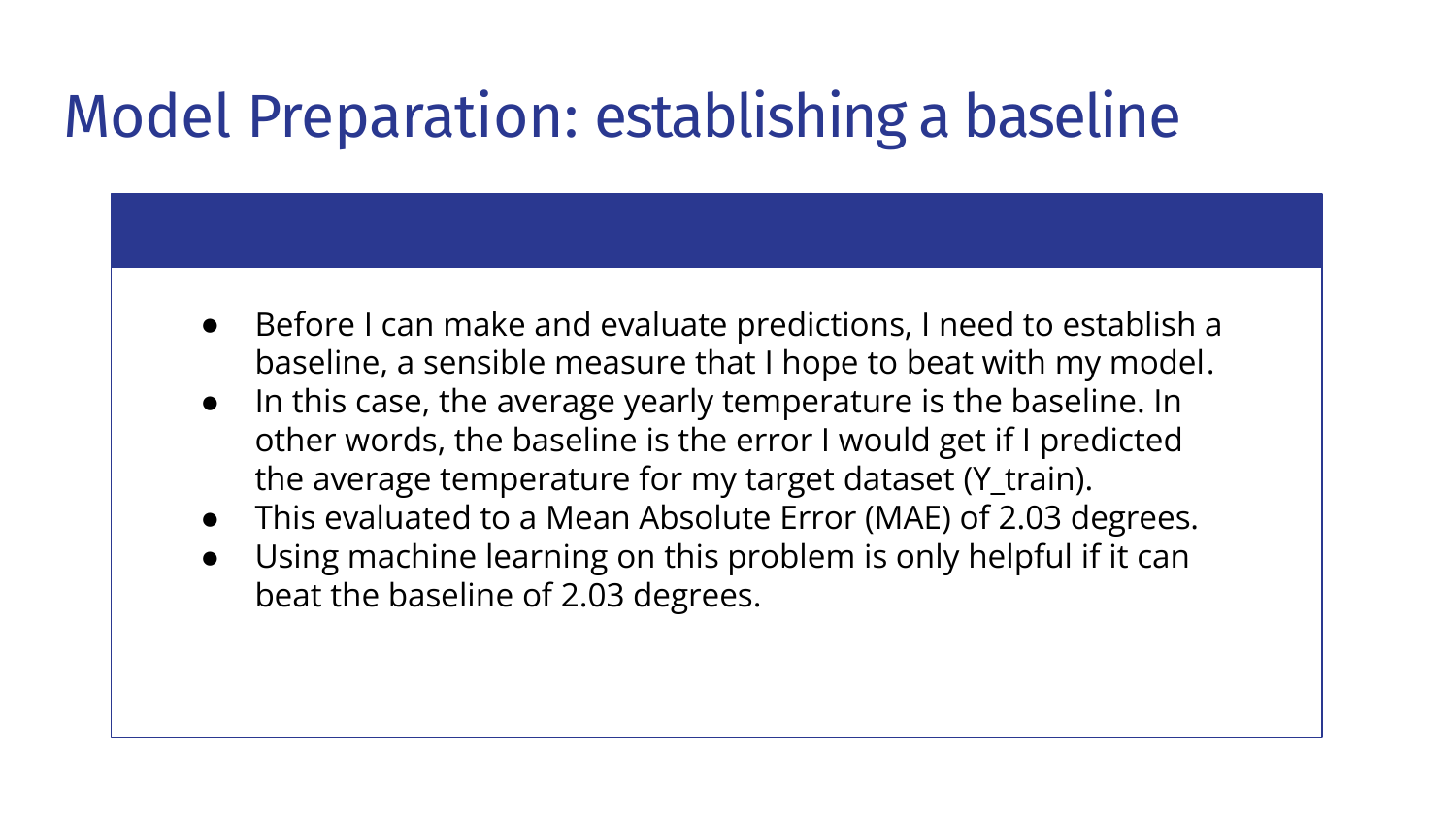

# Model Preparation: establishing a baseline

Before I can make and evaluate predictions, I need to establish a baseline, a sensible measure that I hope to beat with my model.
In this case, the average yearly temperature is the baseline. In other words, the baseline is the error I would get if I predicted the average temperature for my target dataset (Y_train).
This evaluated to a Mean Absolute Error (MAE) of 2.03 degrees.
Using machine learning on this problem is only helpful if it can beat the baseline of 2.03 degrees.